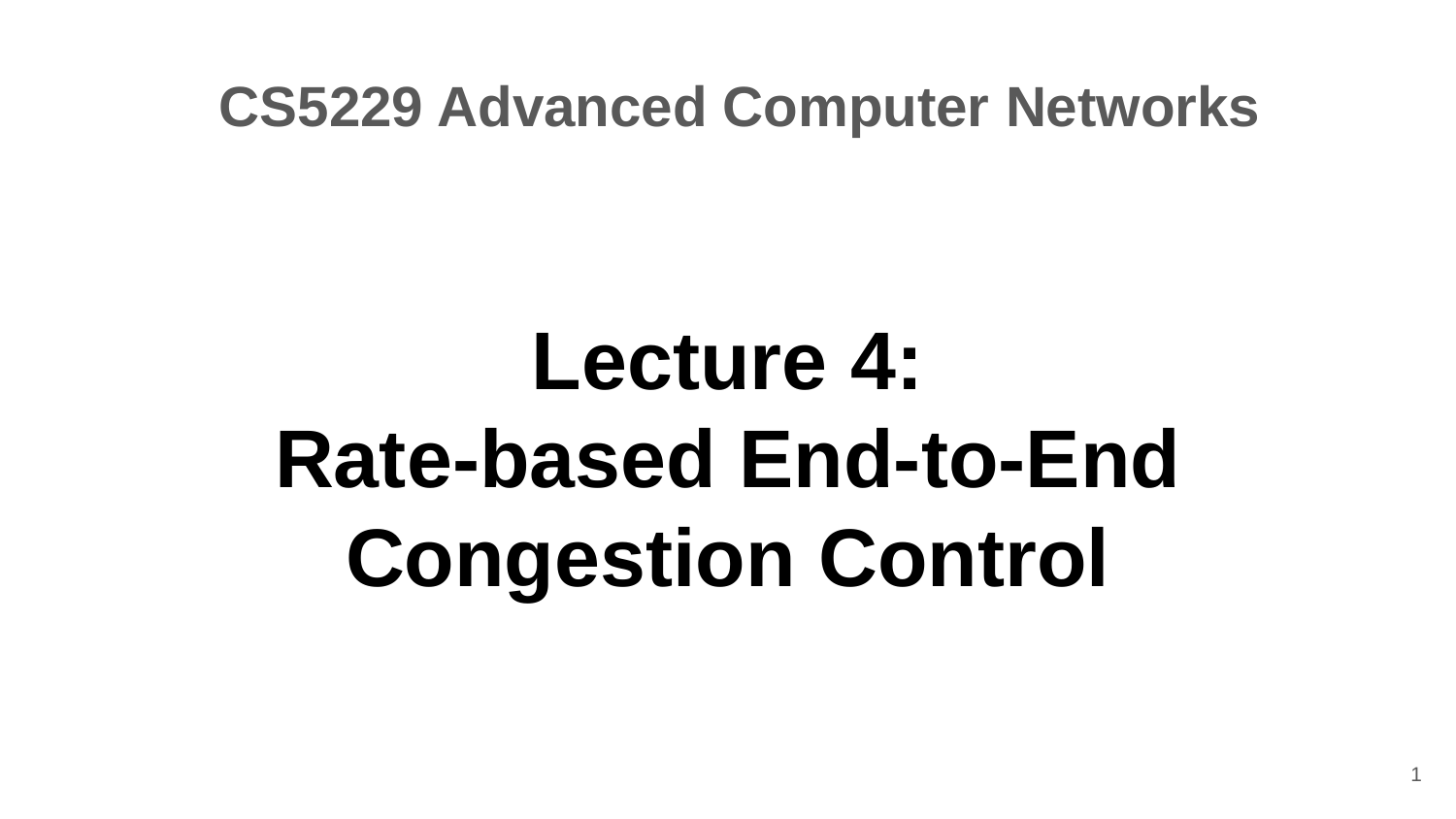

CS5229 Advanced Computer Networks
# Lecture 4: Rate-based End-to-End Congestion Control
1